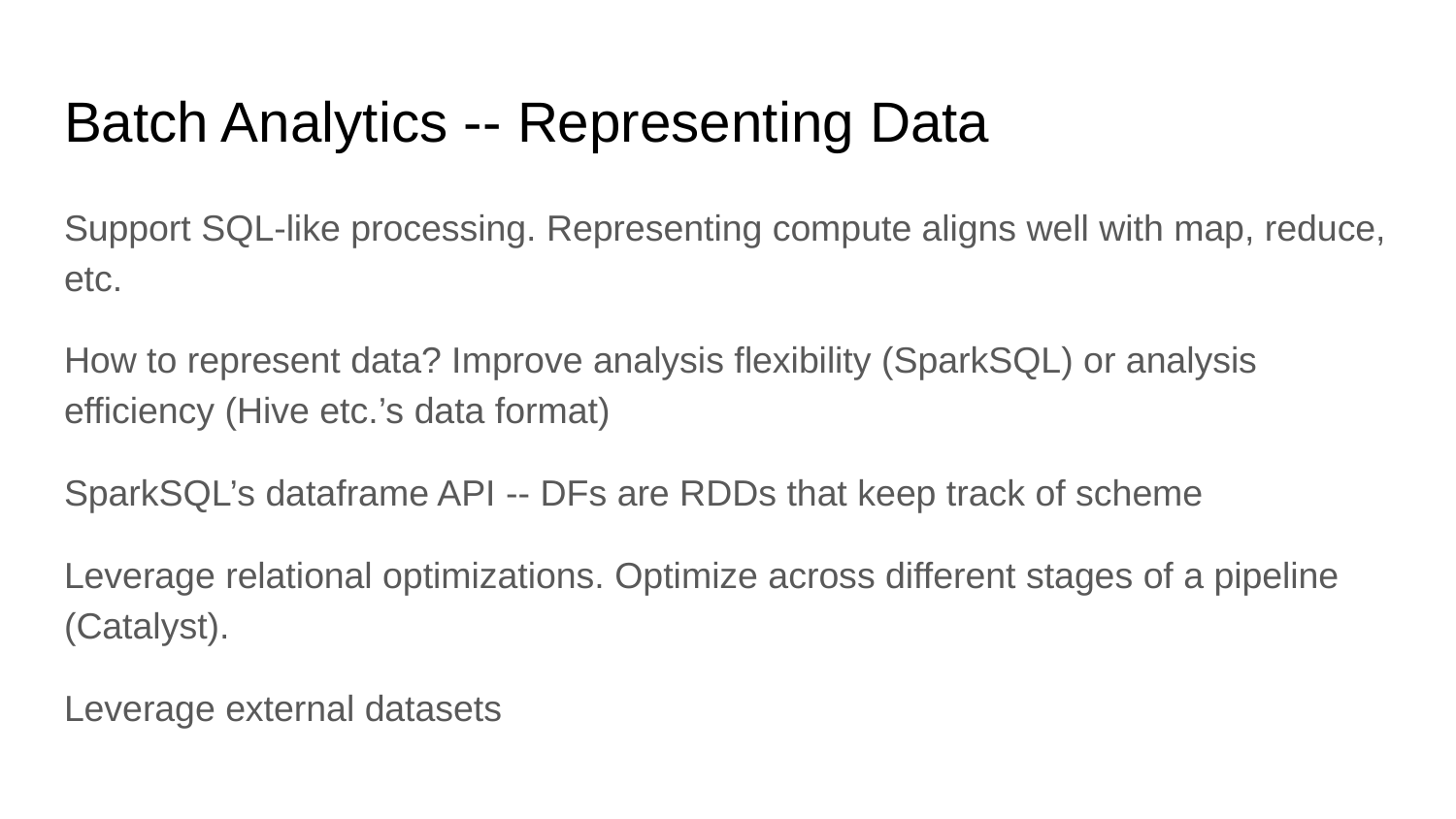

# Batch Analytics -- Representing Data
Support SQL-like processing. Representing compute aligns well with map, reduce, etc.
How to represent data? Improve analysis flexibility (SparkSQL) or analysis efficiency (Hive etc.’s data format)
SparkSQL’s dataframe API -- DFs are RDDs that keep track of scheme
Leverage relational optimizations. Optimize across different stages of a pipeline (Catalyst).
Leverage external datasets